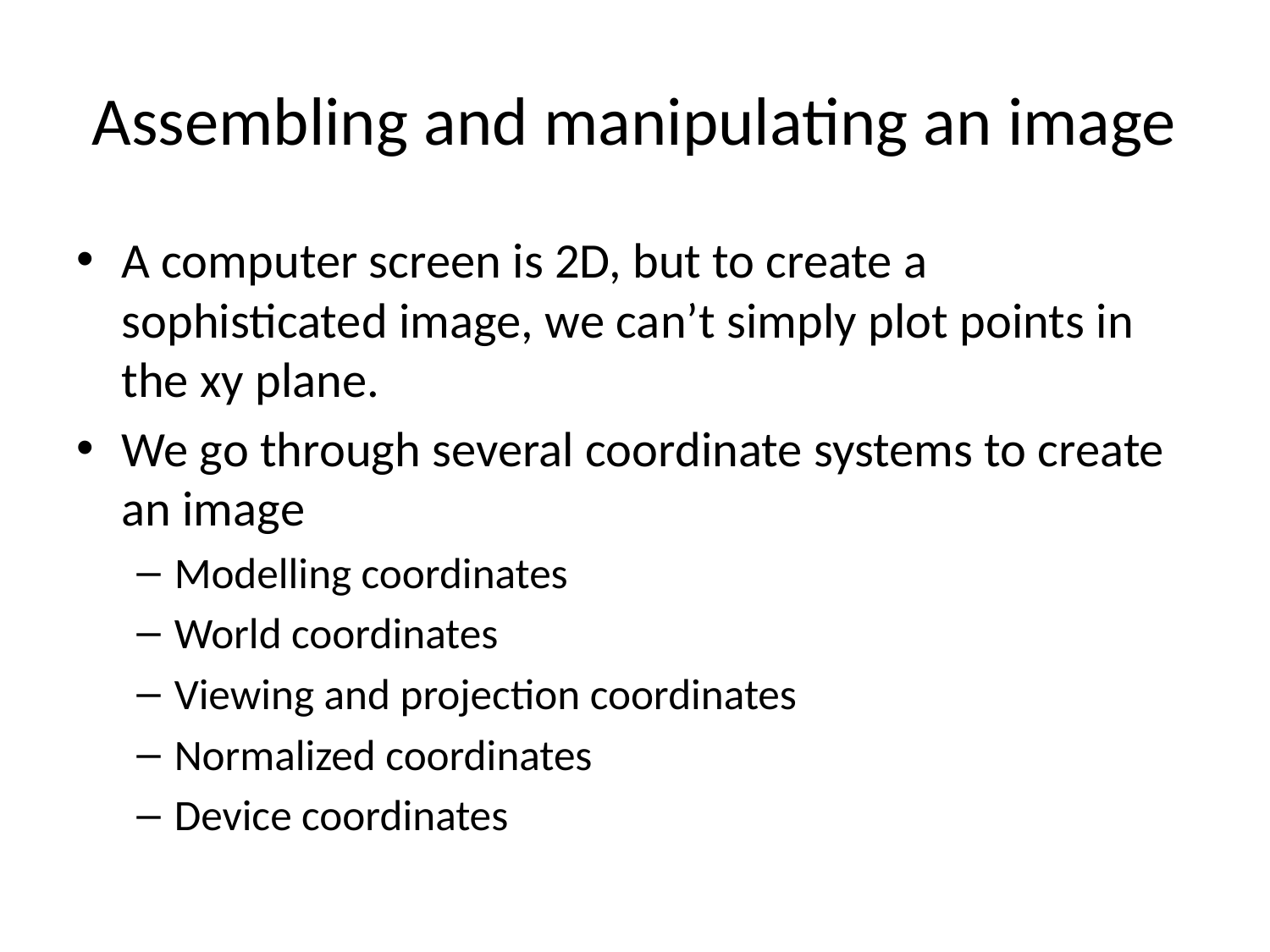

# Assembling and manipulating an image
A computer screen is 2D, but to create a sophisticated image, we can’t simply plot points in the xy plane.
We go through several coordinate systems to create an image
Modelling coordinates
World coordinates
Viewing and projection coordinates
Normalized coordinates
Device coordinates